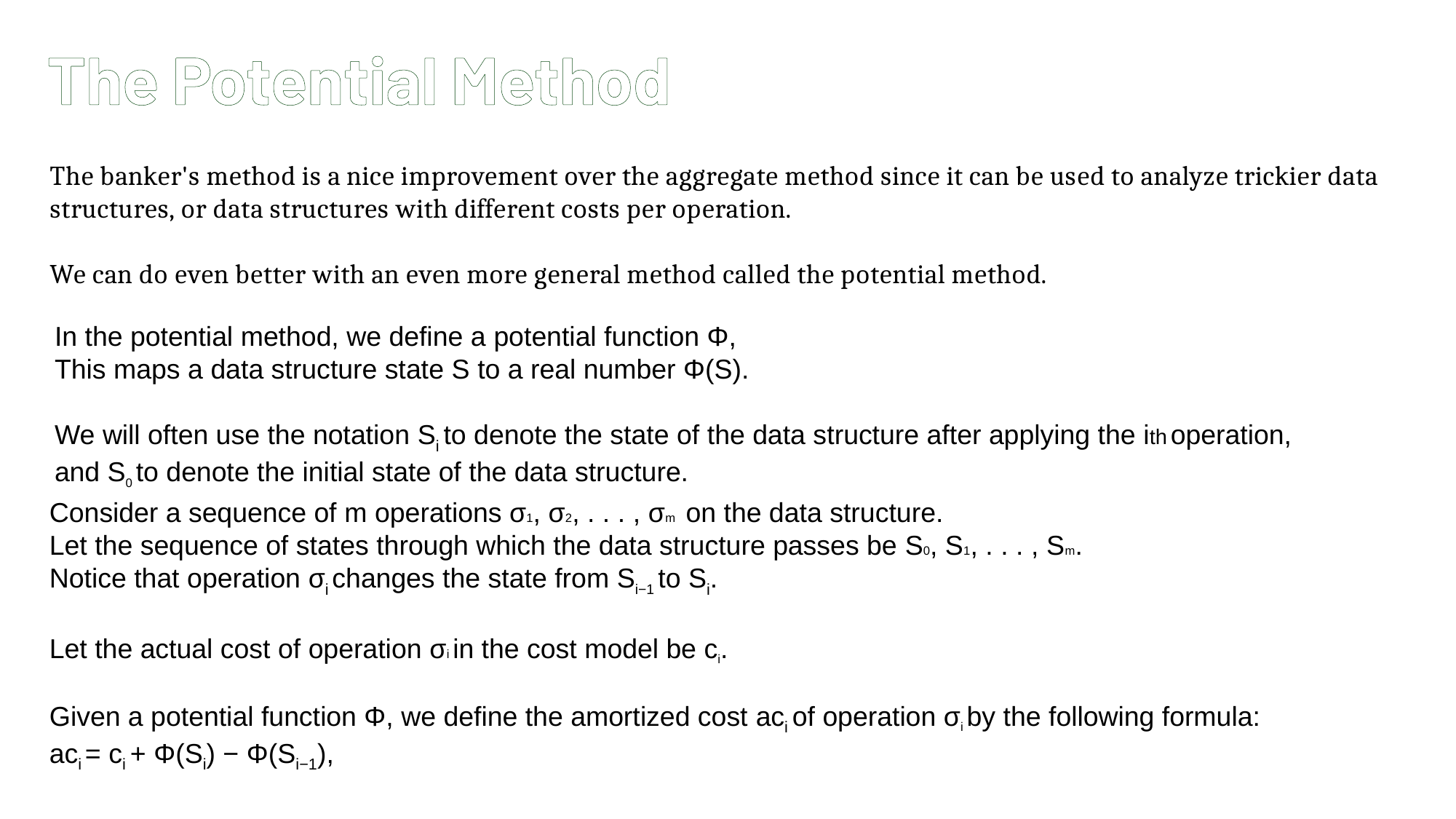

The Potential Method
The banker's method is a nice improvement over the aggregate method since it can be used to analyze trickier data structures, or data structures with different costs per operation.

We can do even better with an even more general method called the potential method.
In the potential method, we define a potential function Φ,
This maps a data structure state S to a real number Φ(S).

We will often use the notation Si to denote the state of the data structure after applying the ith operation,
and S0 to denote the initial state of the data structure.
Consider a sequence of m operations σ1, σ2, . . . , σm   on the data structure.
Let the sequence of states through which the data structure passes be S0, S1, . . . , Sm.
Notice that operation σi changes the state from Si−1 to Si.

Let the actual cost of operation σi in the cost model be ci.

Given a potential function Φ, we define the amortized cost aci of operation σi by the following formula:
aci = ci + Φ(Si) − Φ(Si−1),